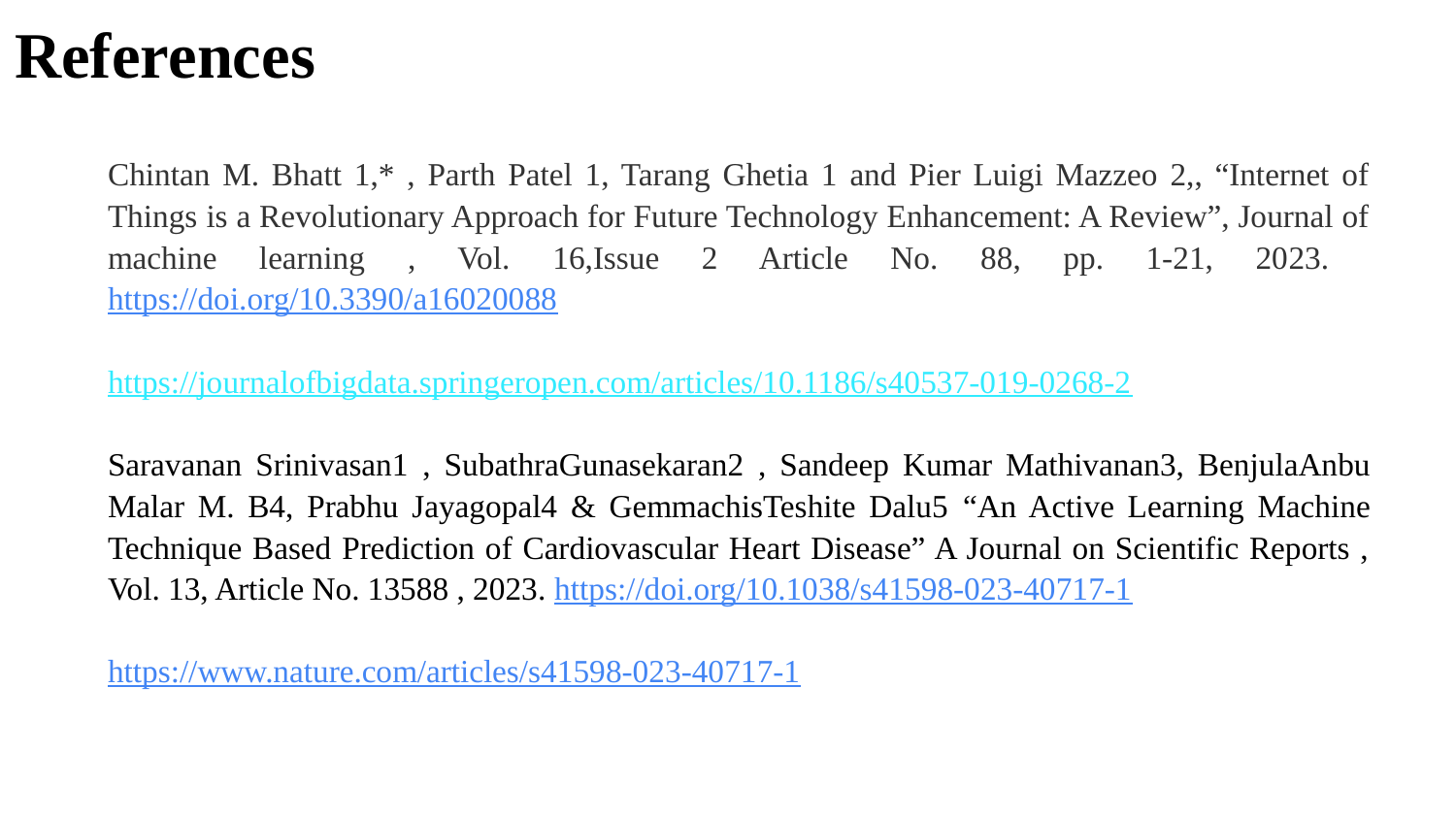

References

Chintan M. Bhatt 1,* , Parth Patel 1, Tarang Ghetia 1 and Pier Luigi Mazzeo 2,, “Internet of Things is a Revolutionary Approach for Future Technology Enhancement: A Review”, Journal of machine learning , Vol. 16,Issue 2 Article No. 88, pp. 1-21, 2023.
https://doi.org/10.3390/a16020088

https://journalofbigdata.springeropen.com/articles/10.1186/s40537-019-0268-2

Saravanan Srinivasan1 , SubathraGunasekaran2 , Sandeep Kumar Mathivanan3, BenjulaAnbu Malar M. B4, Prabhu Jayagopal4 & GemmachisTeshite Dalu5 “An Active Learning Machine Technique Based Prediction of Cardiovascular Heart Disease” A Journal on Scientific Reports , Vol. 13, Article No. 13588 , 2023. https://doi.org/10.1038/s41598-023-40717-1

https://www.nature.com/articles/s41598-023-40717-1